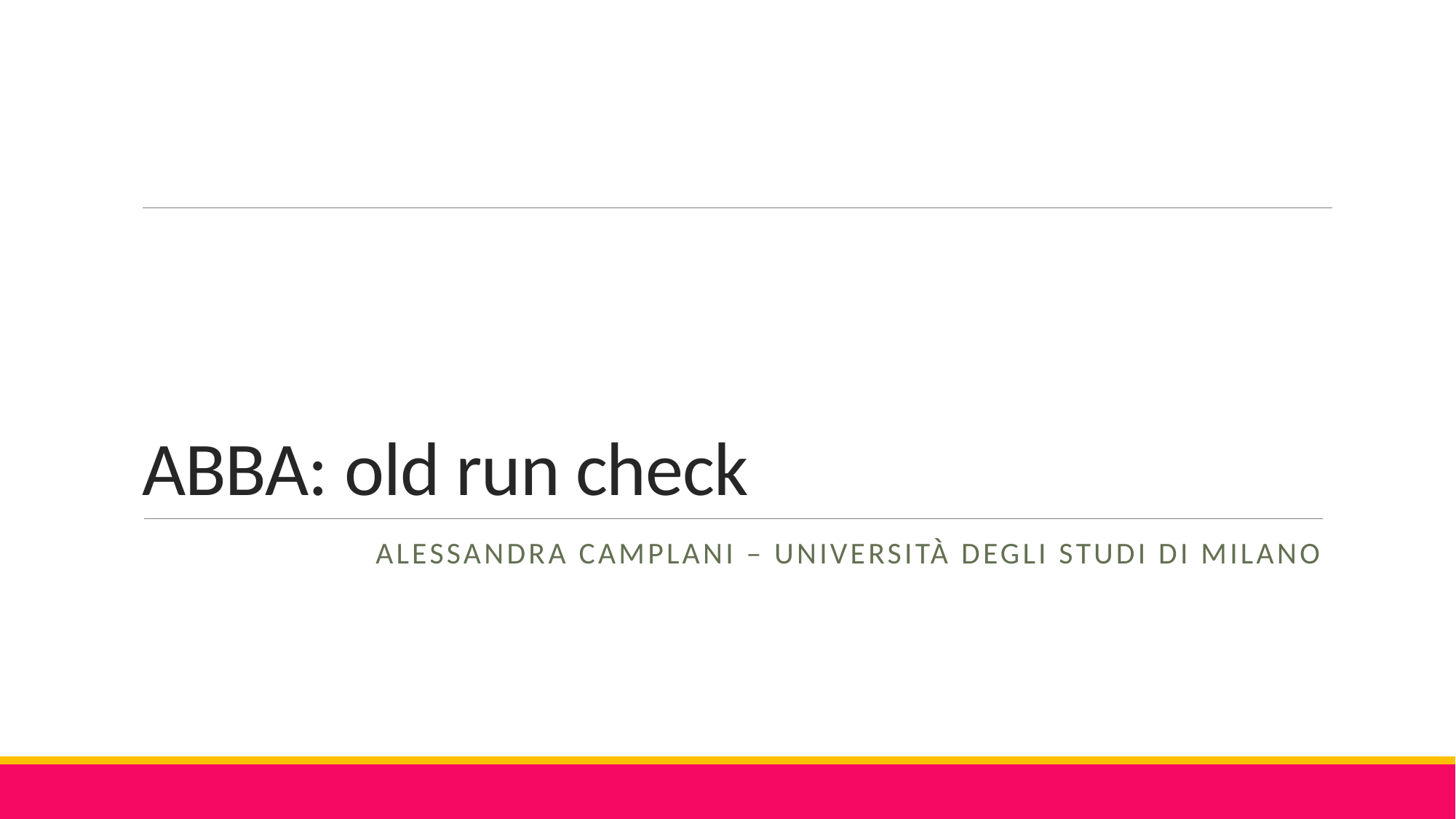

# ABBA: old run check
Alessandra Camplani – Università degli Studi di Milano